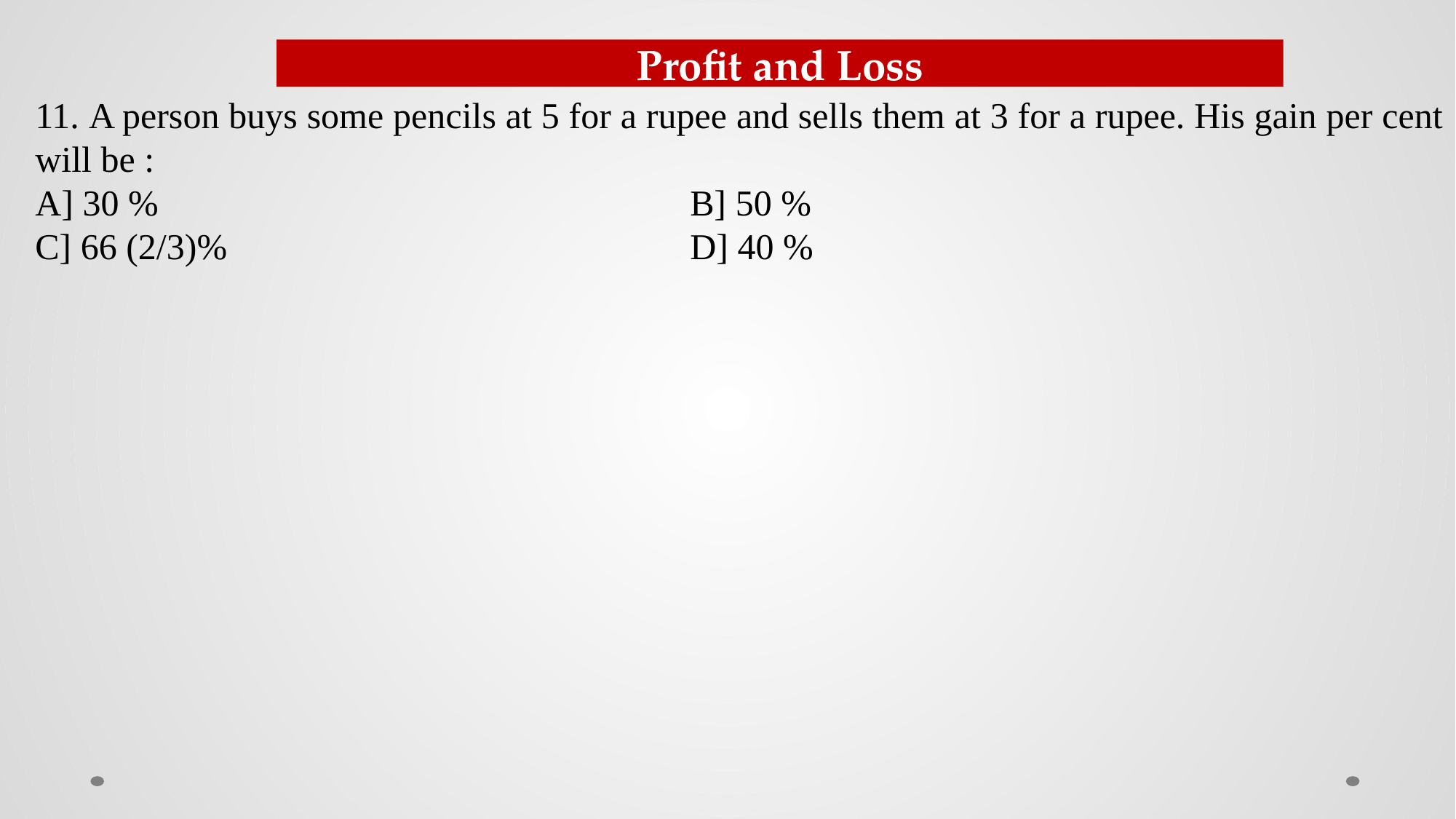

Profit and Loss
11. A person buys some pencils at 5 for a rupee and sells them at 3 for a rupee. His gain per cent will be :
A] 30 %					B] 50 %
C] 66 (2/3)%					D] 40 %